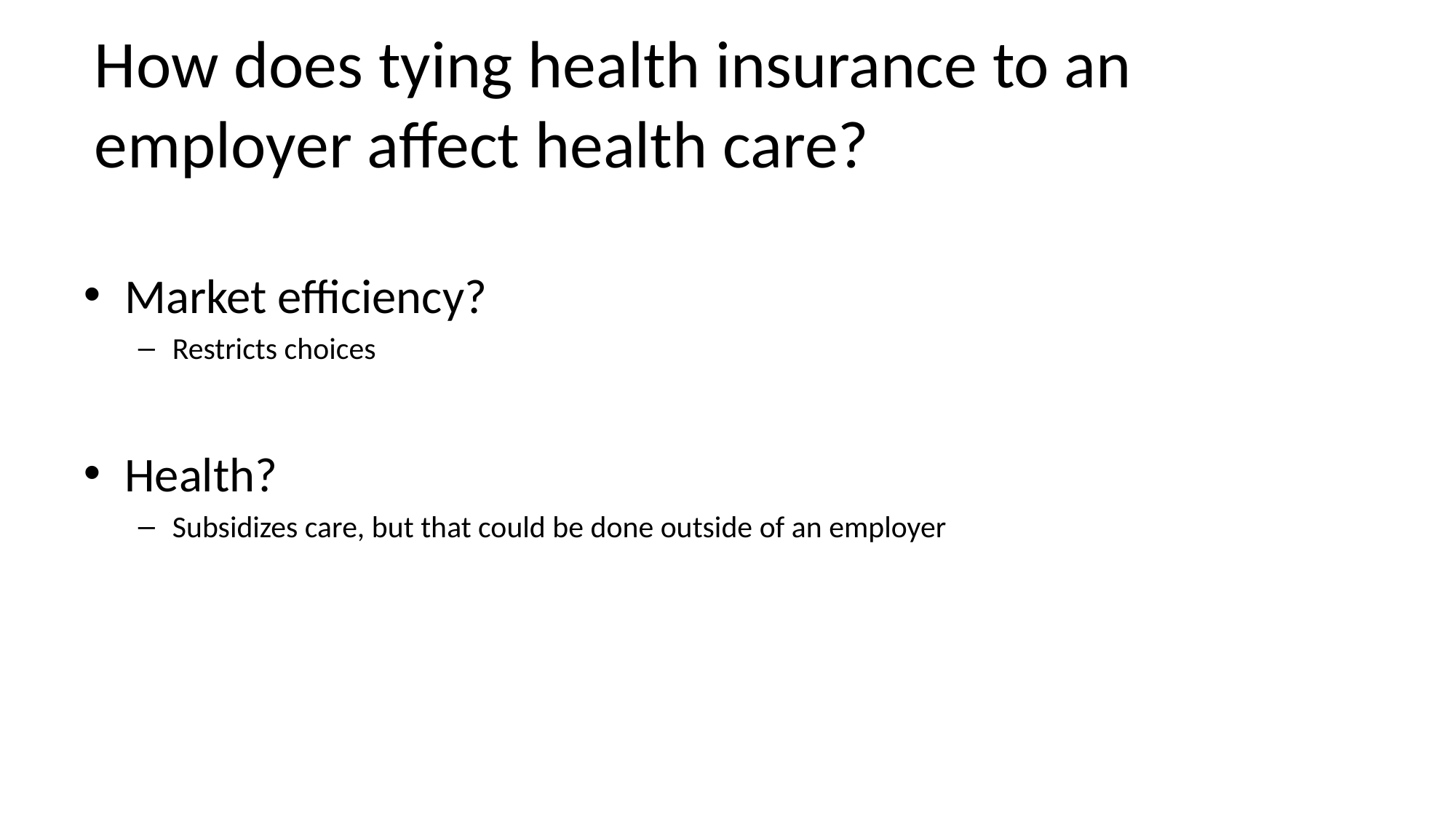

# How does tying health insurance to an employer affect health care?

Market efficiency?
Restricts choices

Health?
Subsidizes care, but that could be done outside of an employer